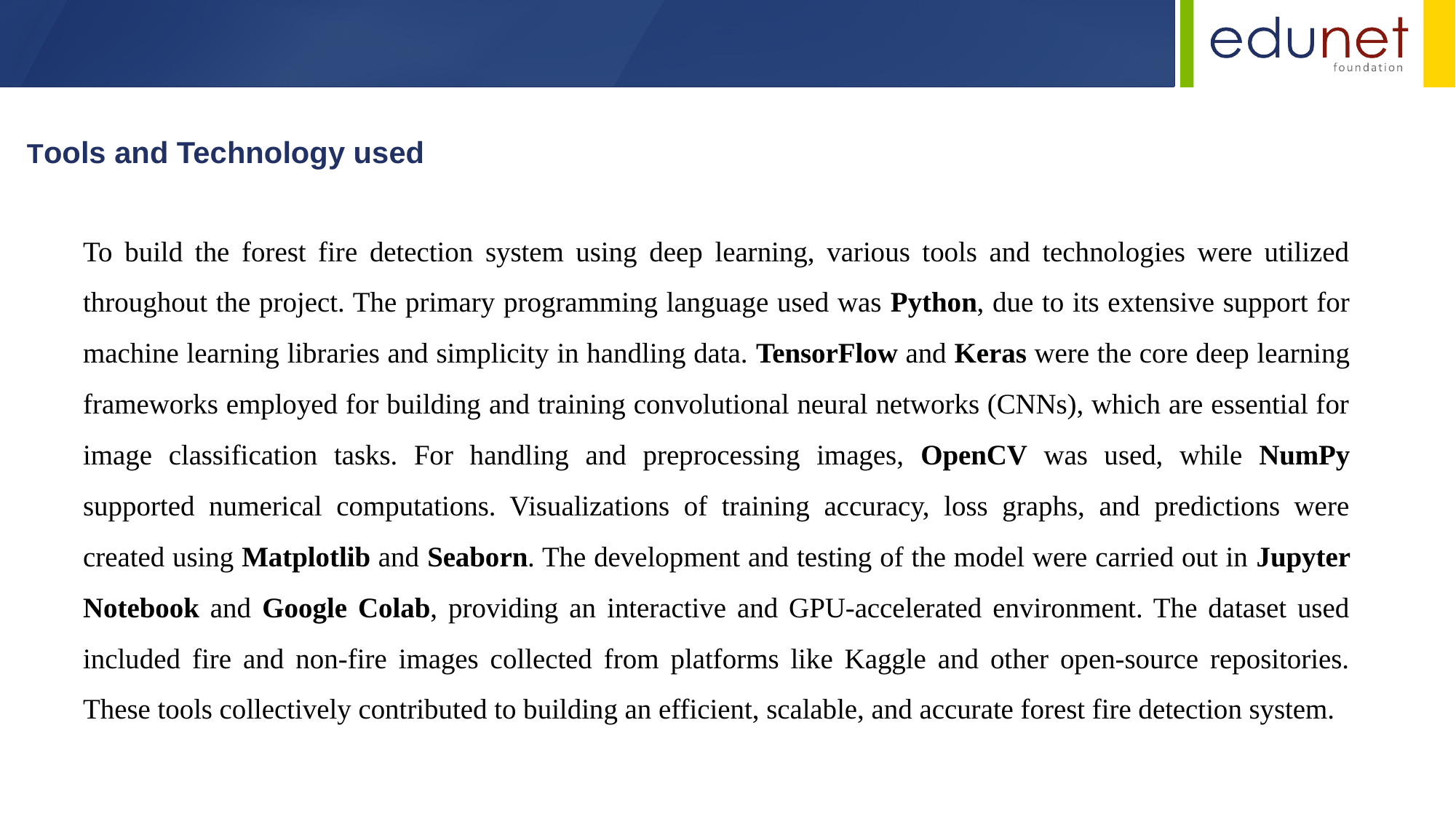

Tools and Technology used
To build the forest fire detection system using deep learning, various tools and technologies were utilized throughout the project. The primary programming language used was Python, due to its extensive support for machine learning libraries and simplicity in handling data. TensorFlow and Keras were the core deep learning frameworks employed for building and training convolutional neural networks (CNNs), which are essential for image classification tasks. For handling and preprocessing images, OpenCV was used, while NumPy supported numerical computations. Visualizations of training accuracy, loss graphs, and predictions were created using Matplotlib and Seaborn. The development and testing of the model were carried out in Jupyter Notebook and Google Colab, providing an interactive and GPU-accelerated environment. The dataset used included fire and non-fire images collected from platforms like Kaggle and other open-source repositories. These tools collectively contributed to building an efficient, scalable, and accurate forest fire detection system.